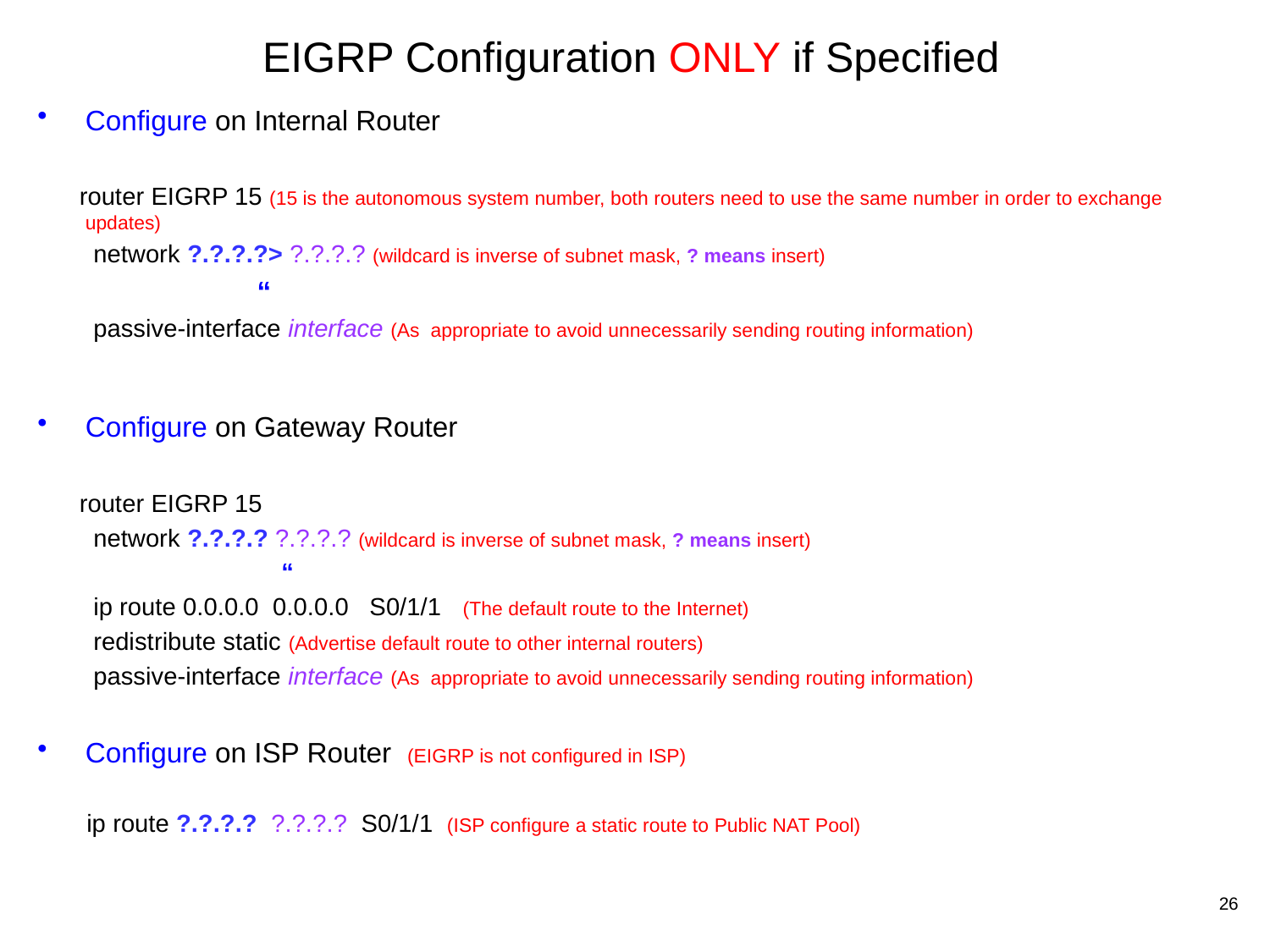

# EIGRP Configuration ONLY if Specified
Configure on Internal Router

      router EIGRP 15 (15 is the autonomous system number, both routers need to use the same number in order to exchange updates)
        network ?.?.?.?> ?.?.?.? (wildcard is inverse of subnet mask, ? means insert)
                            “
        passive-interface interface (As  appropriate to avoid unnecessarily sending routing information)

Configure on Gateway Router

      router EIGRP 15
        network ?.?.?.? ?.?.?.? (wildcard is inverse of subnet mask, ? means insert)
                                   “
        ip route 0.0.0.0  0.0.0.0   S0/1/1   (The default route to the Internet)
        redistribute static (Advertise default route to other internal routers)
        passive-interface interface (As  appropriate to avoid unnecessarily sending routing information)

Configure on ISP Router  (EIGRP is not configured in ISP)

       ip route ?.?.?.?  ?.?.?.?  S0/1/1  (ISP configure a static route to Public NAT Pool)

26